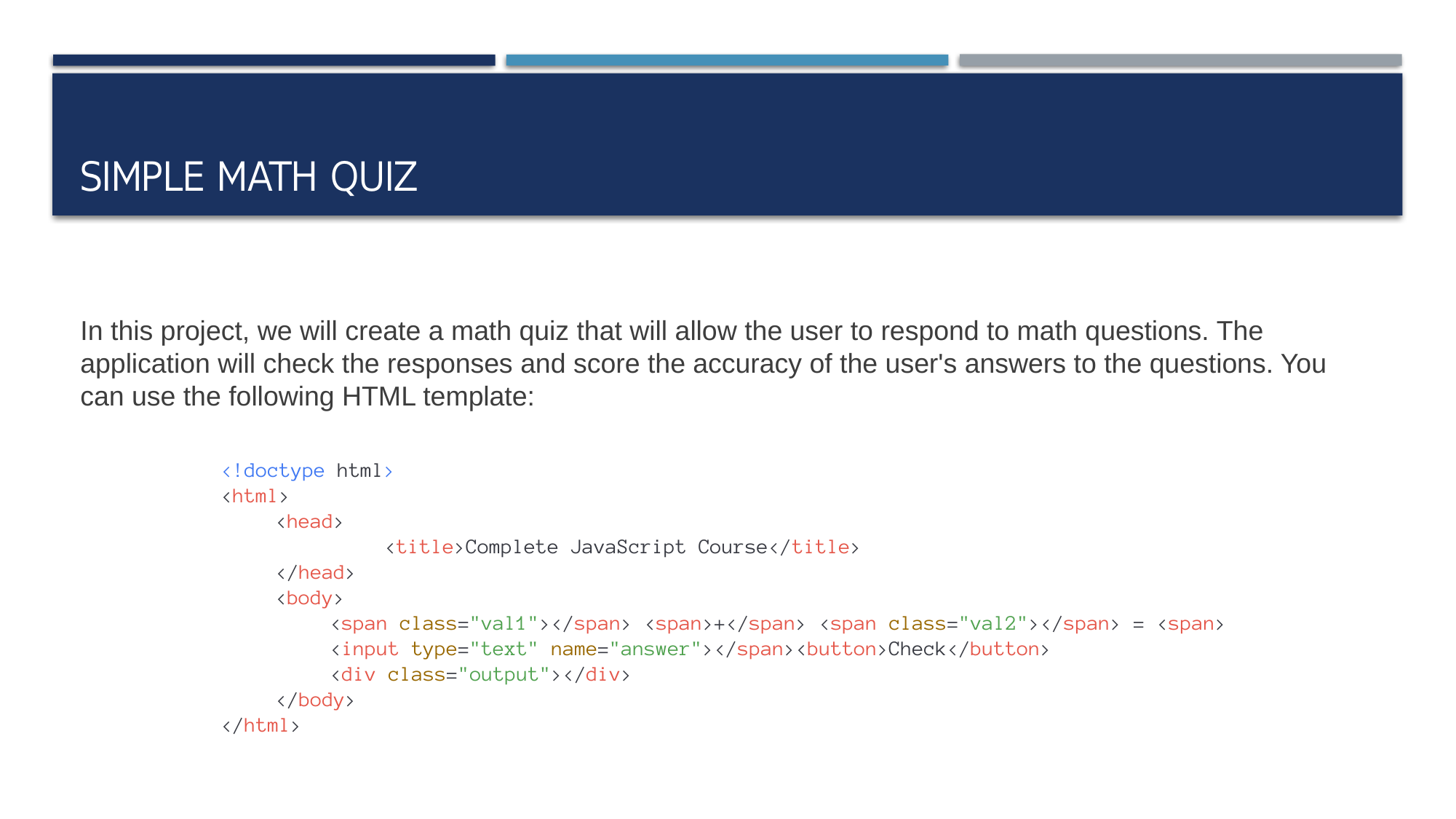

# Simple math quiz

In this project, we will create a math quiz that will allow the user to respond to math questions. The application will check the responses and score the accuracy of the user's answers to the questions. You can use the following HTML template:
<!doctype html>
<html>
<head>
	<title>Complete JavaScript Course</title>
</head>
<body>
<span class="val1"></span> <span>+</span> <span class="val2"></span> = <span>
<input type="text" name="answer"></span><button>Check</button>
<div class="output"></div>
</body>
</html>